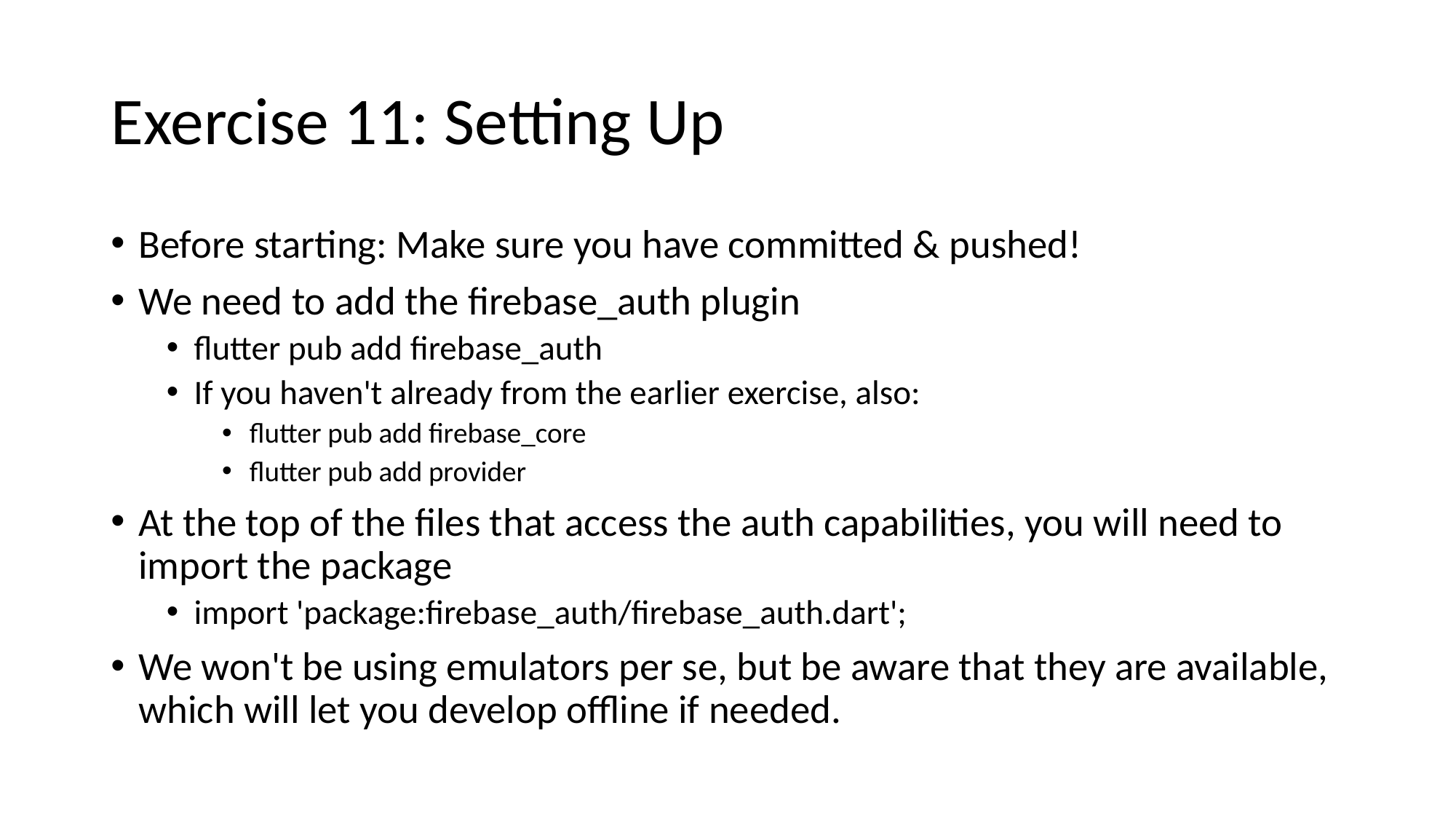

# Exercise 11: Setting Up
Before starting: Make sure you have committed & pushed!
We need to add the firebase_auth plugin
flutter pub add firebase_auth
If you haven't already from the earlier exercise, also:
flutter pub add firebase_core
flutter pub add provider
At the top of the files that access the auth capabilities, you will need to import the package
import 'package:firebase_auth/firebase_auth.dart';
We won't be using emulators per se, but be aware that they are available, which will let you develop offline if needed.